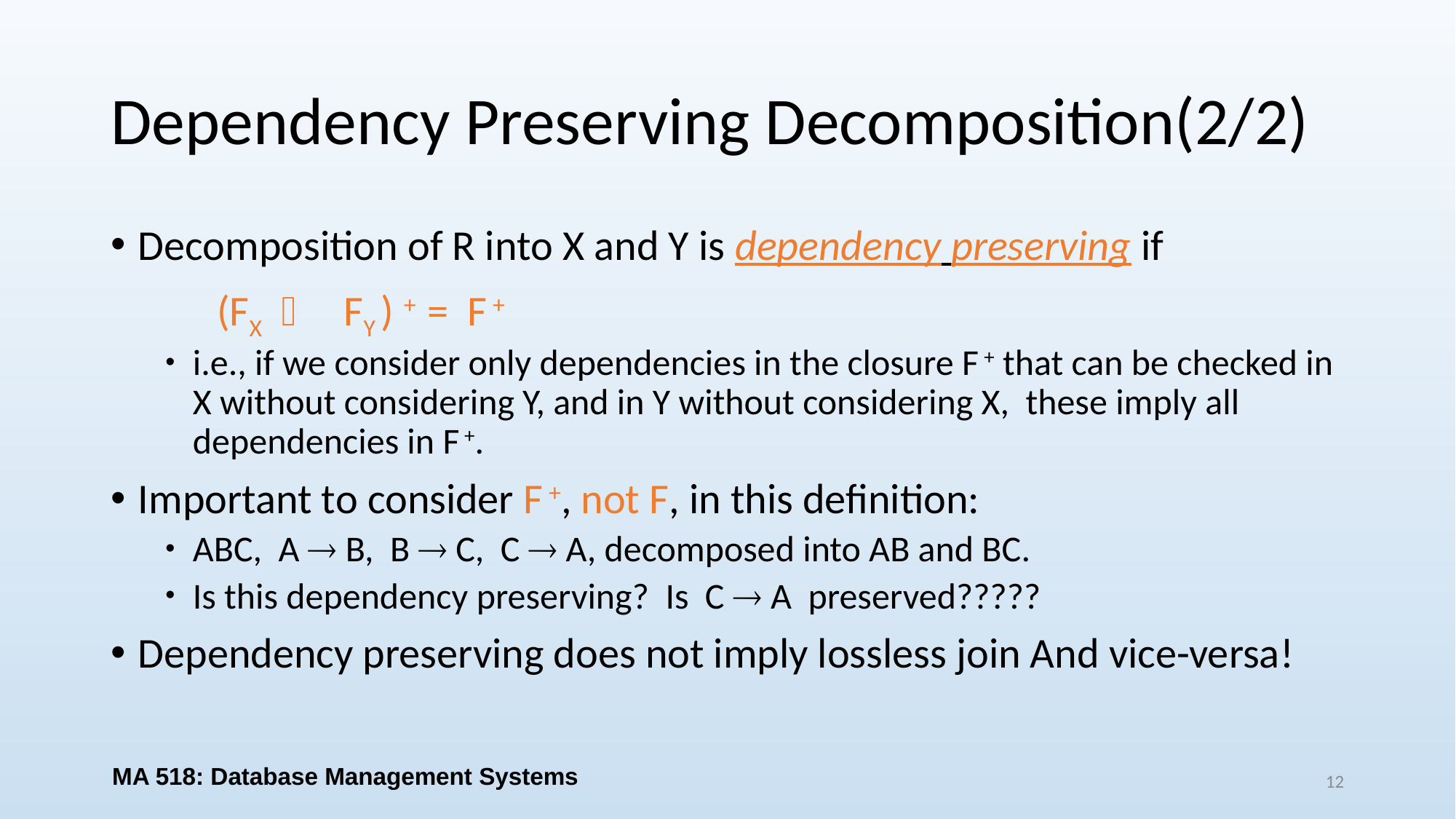

# Dependency Preserving Decomposition(2/2)
Decomposition of R into X and Y is dependency preserving if
           (FX  ∪   FY ) +  =  F +
i.e., if we consider only dependencies in the closure F + that can be checked in X without considering Y, and in Y without considering X,  these imply all dependencies in F +.
Important to consider F +, not F, in this definition:
ABC,  A → B,  B → C,  C → A, decomposed into AB and BC.
Is this dependency preserving?  Is  C → A  preserved?????
Dependency preserving does not imply lossless join And vice-versa!
MA 518: Database Management Systems
12